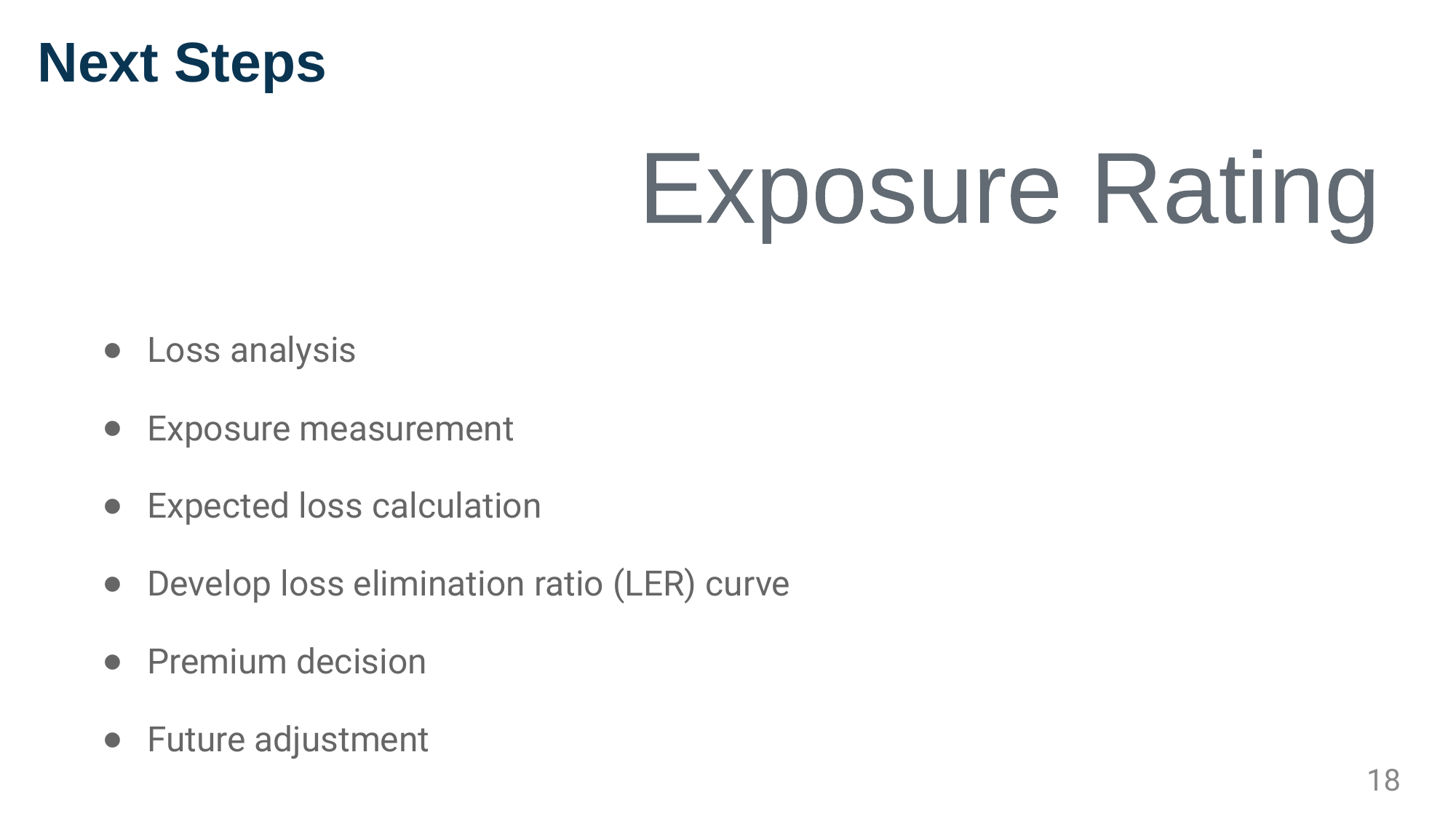

# Next Steps
Exposure Rating
Loss analysis
Exposure measurement
Expected loss calculation
Develop loss elimination ratio (LER) curve
Premium decision
Future adjustment
18